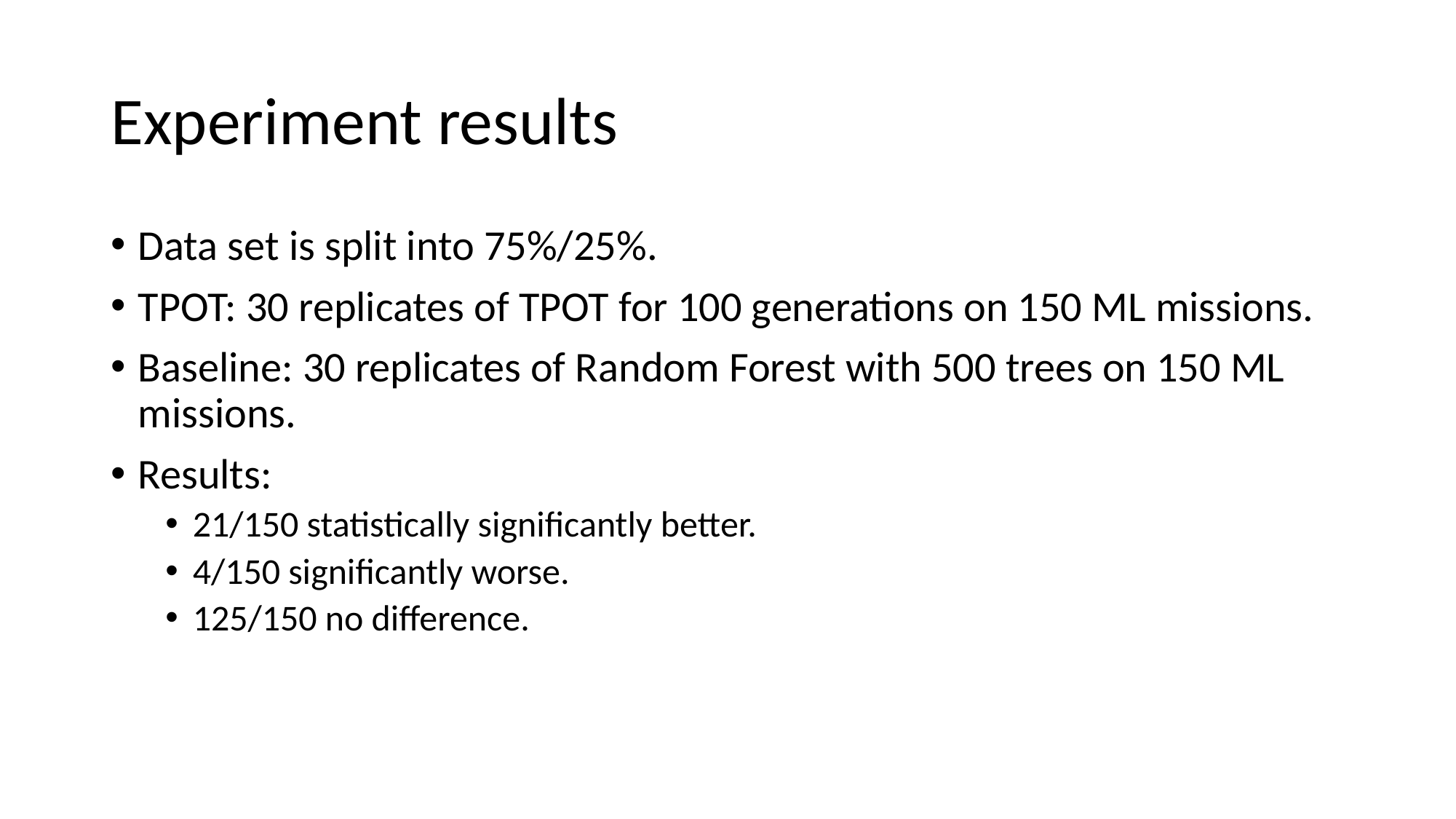

# Experiment results
Data set is split into 75%/25%.
TPOT: 30 replicates of TPOT for 100 generations on 150 ML missions.
Baseline: 30 replicates of Random Forest with 500 trees on 150 ML missions.
Results:
21/150 statistically significantly better.
4/150 significantly worse.
125/150 no difference.